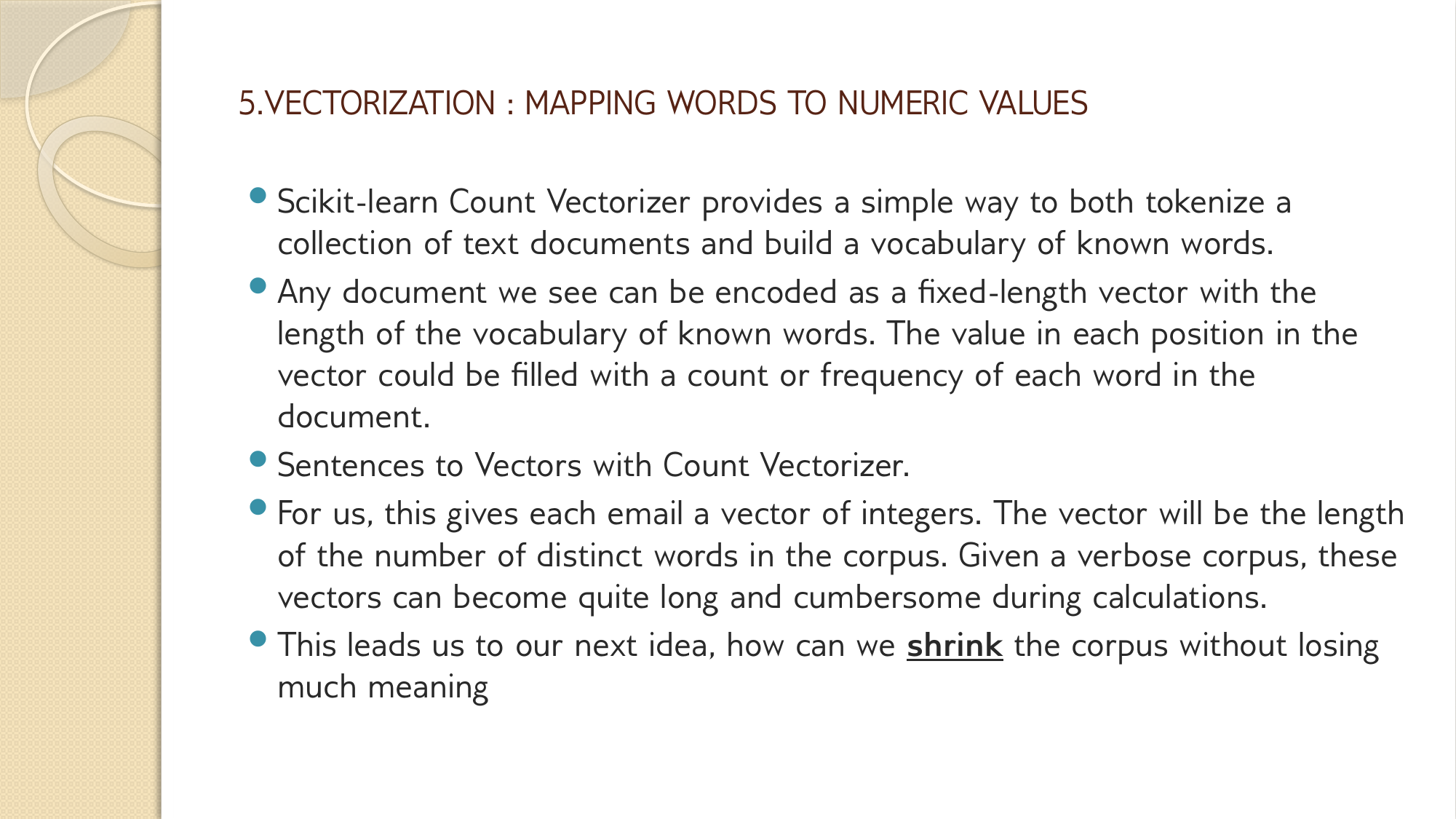

# 5.VECTORIZATION : MAPPING WORDS TO NUMERIC VALUES
Scikit-learn Count Vectorizer provides a simple way to both tokenize a collection of text documents and build a vocabulary of known words.
Any document we see can be encoded as a fixed-length vector with the length of the vocabulary of known words. The value in each position in the vector could be filled with a count or frequency of each word in the document.
Sentences to Vectors with Count Vectorizer.
For us, this gives each email a vector of integers. The vector will be the length of the number of distinct words in the corpus. Given a verbose corpus, these vectors can become quite long and cumbersome during calculations.
This leads us to our next idea, how can we shrink the corpus without losing much meaning